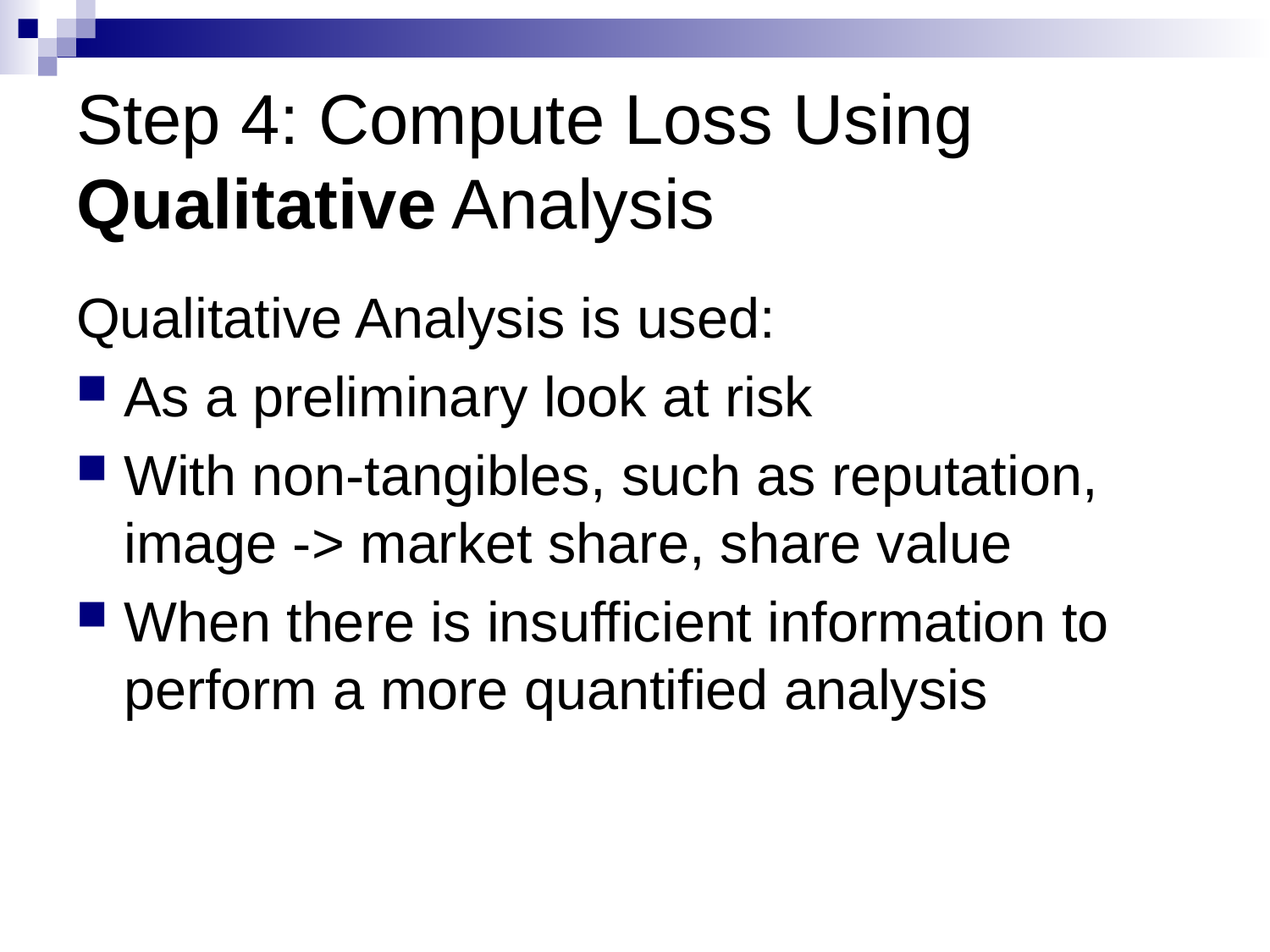

# Step 4: Compute Loss Using Qualitative Analysis
Qualitative Analysis is used:
As a preliminary look at risk
With non-tangibles, such as reputation, image -> market share, share value
When there is insufficient information to perform a more quantified analysis